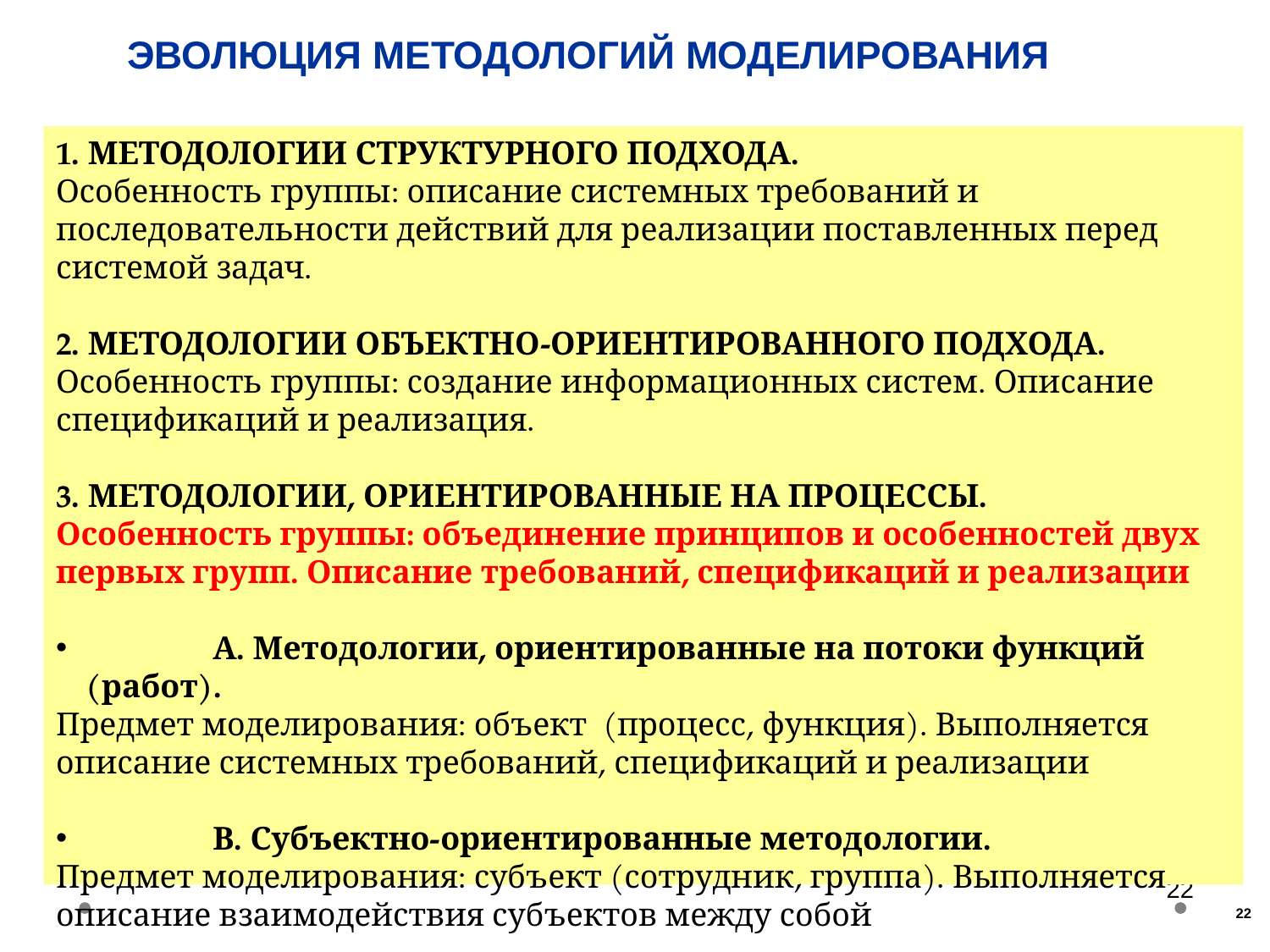

ЭВОЛЮЦИЯ МЕТОДОЛОГИЙ МОДЕЛИРОВАНИЯ
1. МЕТОДОЛОГИИ СТРУКТУРНОГО ПОДХОДА.
Особенность группы: описание системных требований и последовательности действий для реализации поставленных перед системой задач.

2. МЕТОДОЛОГИИ ОБЪЕКТНО-ОРИЕНТИРОВАННОГО ПОДХОДА.
Особенность группы: создание информационных систем. Описание спецификаций и реализация.

3. МЕТОДОЛОГИИ, ОРИЕНТИРОВАННЫЕ НА ПРОЦЕССЫ.
Особенность группы: объединение принципов и особенностей двух первых групп. Описание требований, спецификаций и реализации

	А. Методологии, ориентированные на потоки функций (работ).
Предмет моделирования: объект  (процесс, функция). Выполняется описание системных требований, спецификаций и реализации

	В. Субъектно-ориентированные методологии.
Предмет моделирования: субъект (сотрудник, группа). Выполняется описание взаимодействия субъектов между собой
22
22